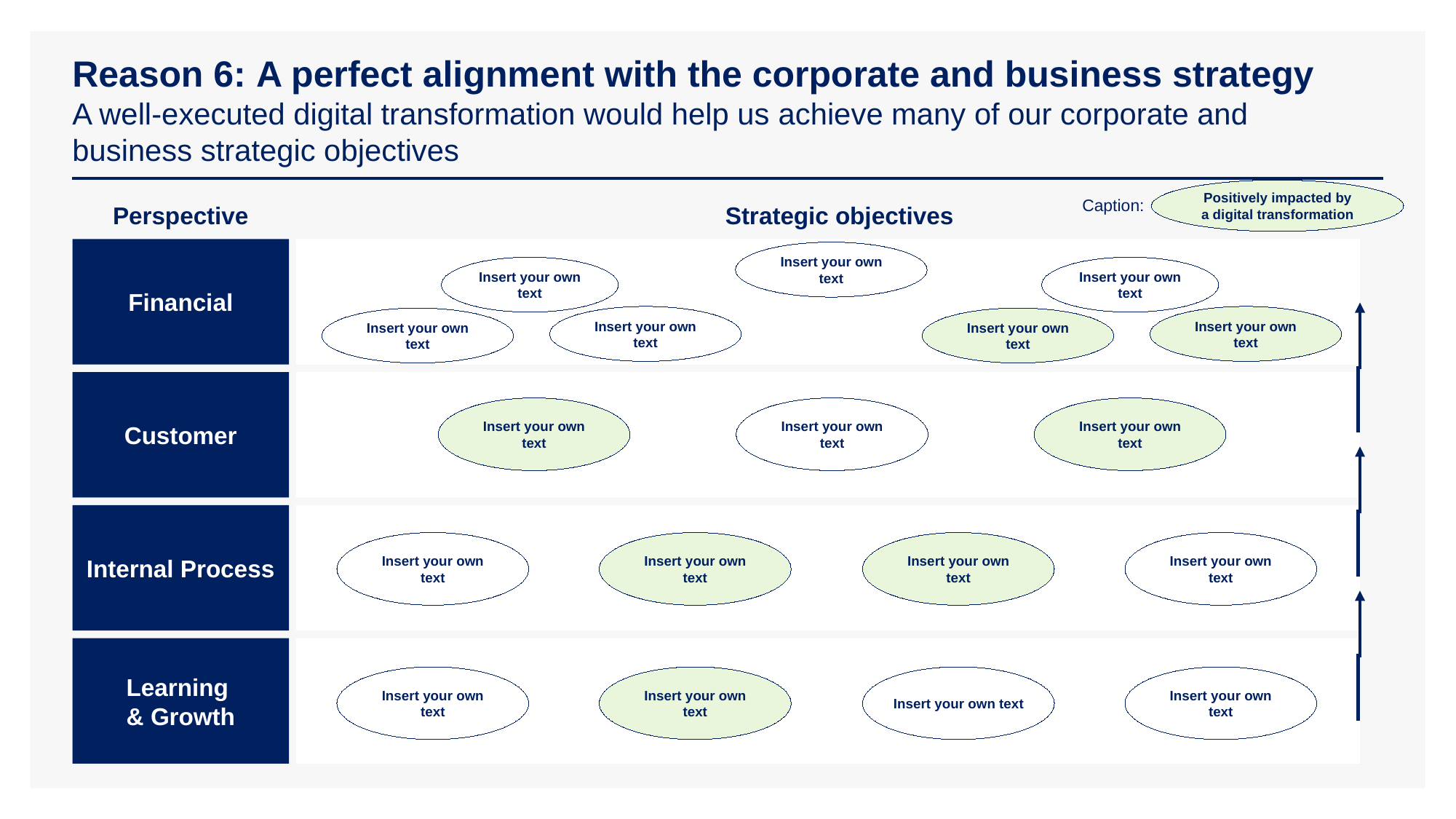

# Reason 6: A perfect alignment with the corporate and business strategy A well-executed digital transformation would help us achieve many of our corporate and business strategic objectives
Positively impacted by a digital transformation
Caption:
Perspective
Strategic objectives
Financial

Insert your own text
Insert your own text
Insert your own text
Insert your own text
Insert your own text
Insert your own text
Insert your own text
Customer

Insert your own text
Insert your own text
Insert your own text
Internal Process

Insert your own text
Insert your own text
Insert your own text
Insert your own text
Learning
& Growth

Insert your own text
Insert your own text
Insert your own text
Insert your own text